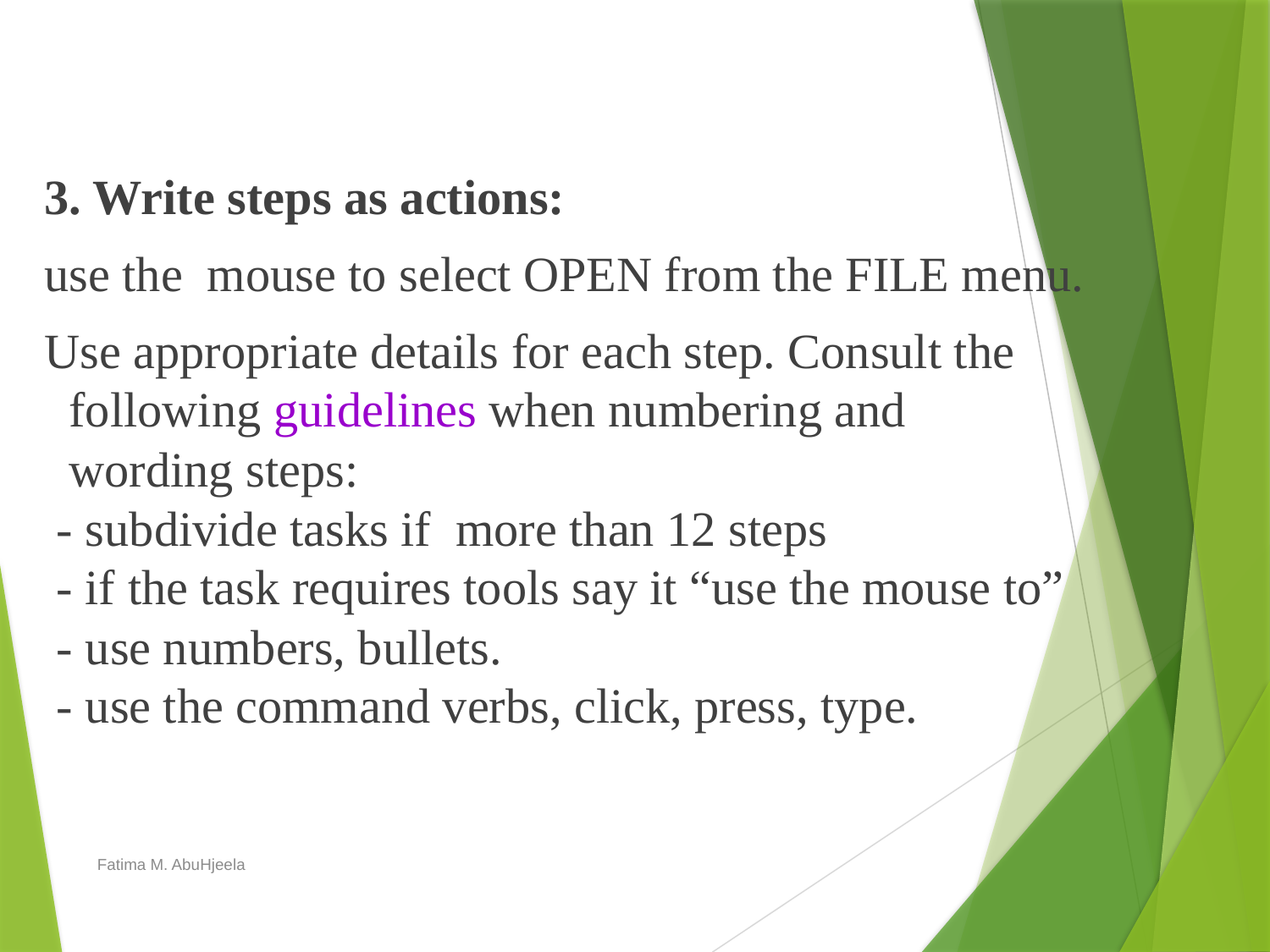

3. Write steps as actions:
use the  mouse to select OPEN from the FILE menu.
Use appropriate details for each step. Consult the
  following guidelines when numbering and
  wording steps:
 - subdivide tasks if  more than 12 steps
 - if the task requires tools say it “use the mouse to”
 - use numbers, bullets.
 - use the command verbs, click, press, type.
Fatima M. AbuHjeela